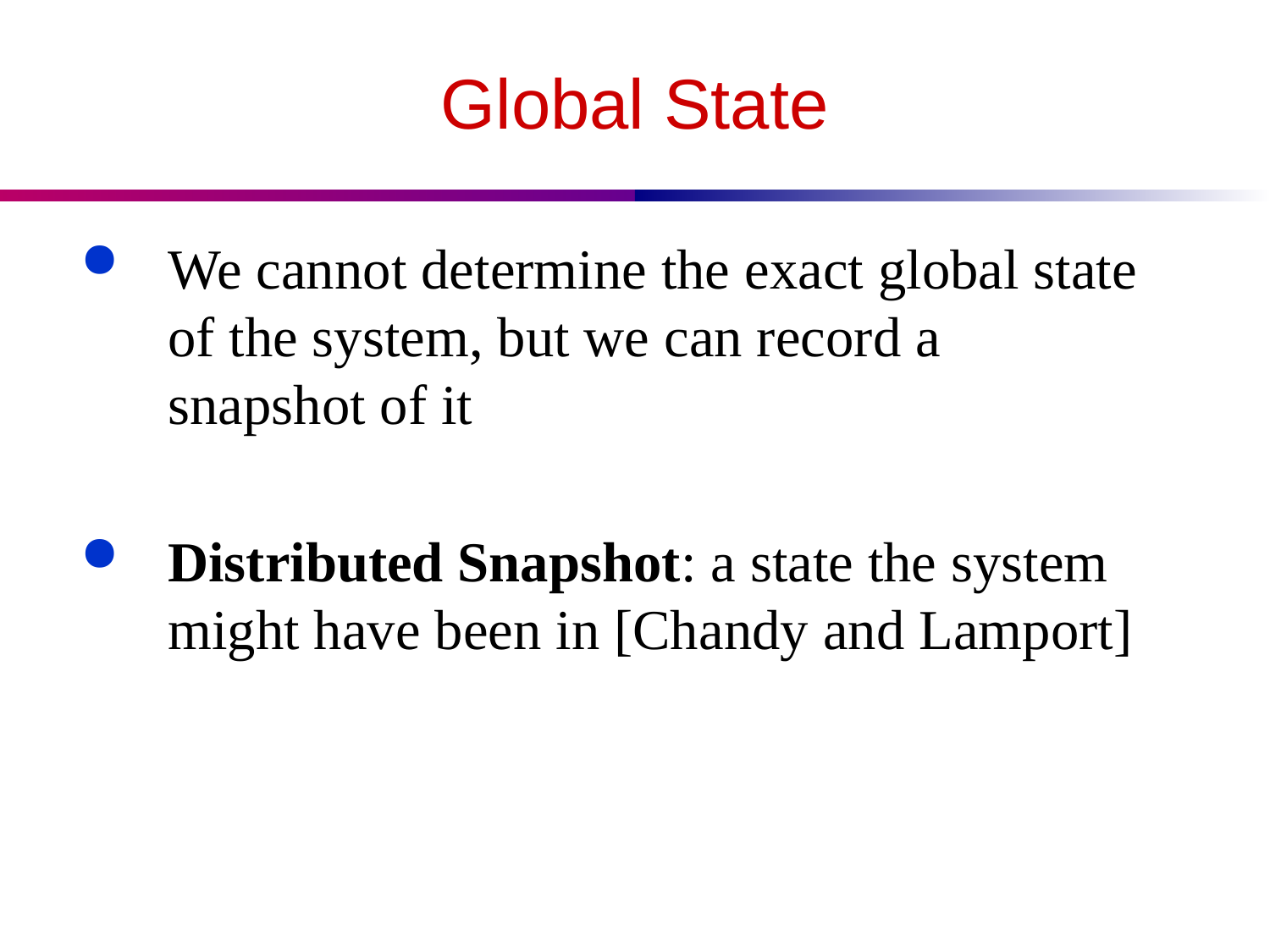

# Global State
We cannot determine the exact global state of the system, but we can record a snapshot of it

Distributed Snapshot: a state the system might have been in [Chandy and Lamport]